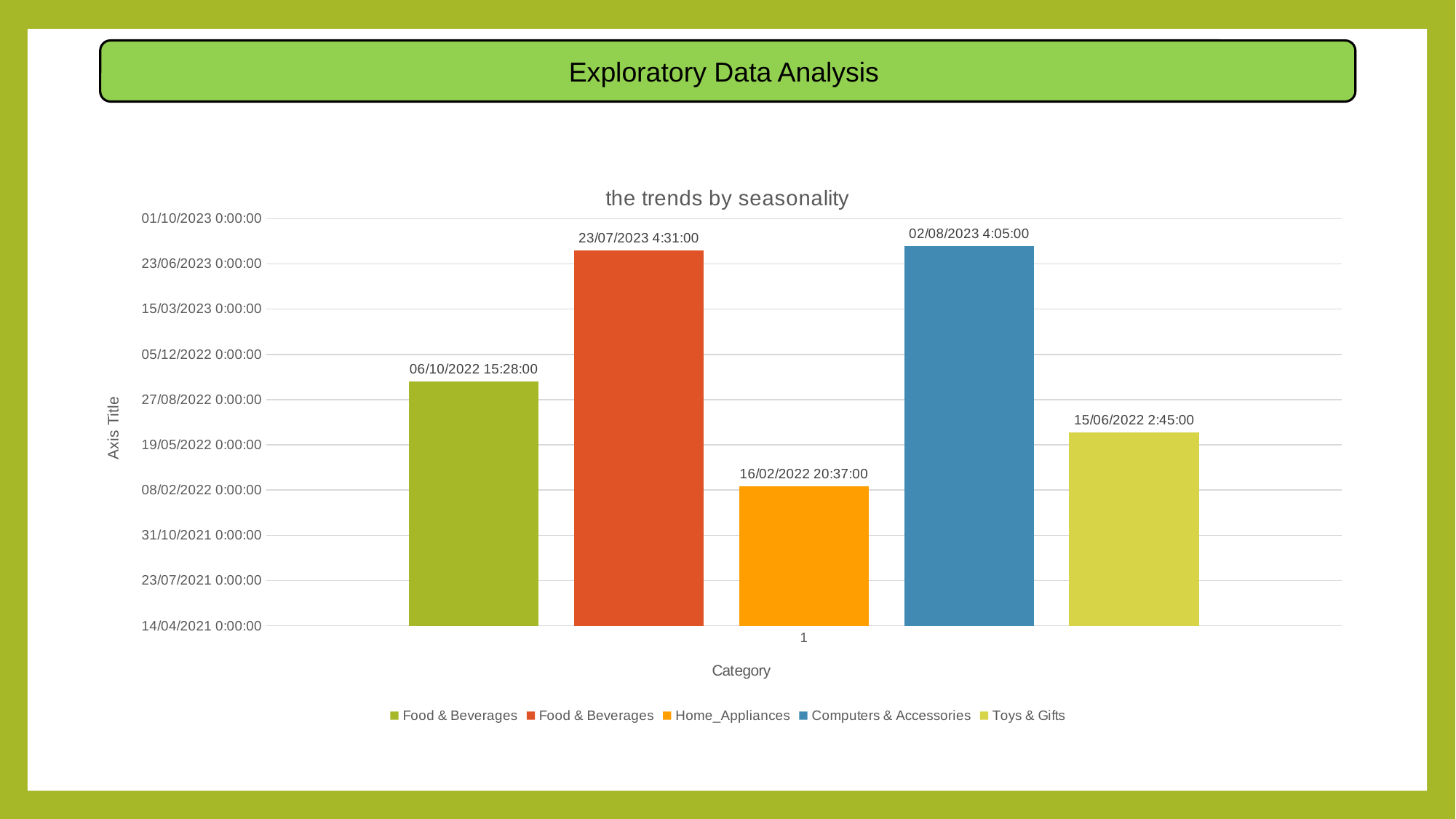

Exploratory Data Analysis

### Chart: the trends by seasonality

| Category | Food & Beverages | Food & Beverages | Home_Appliances | Computers & Accessories | Toys & Gifts |
|---|---|---|---|---|---|